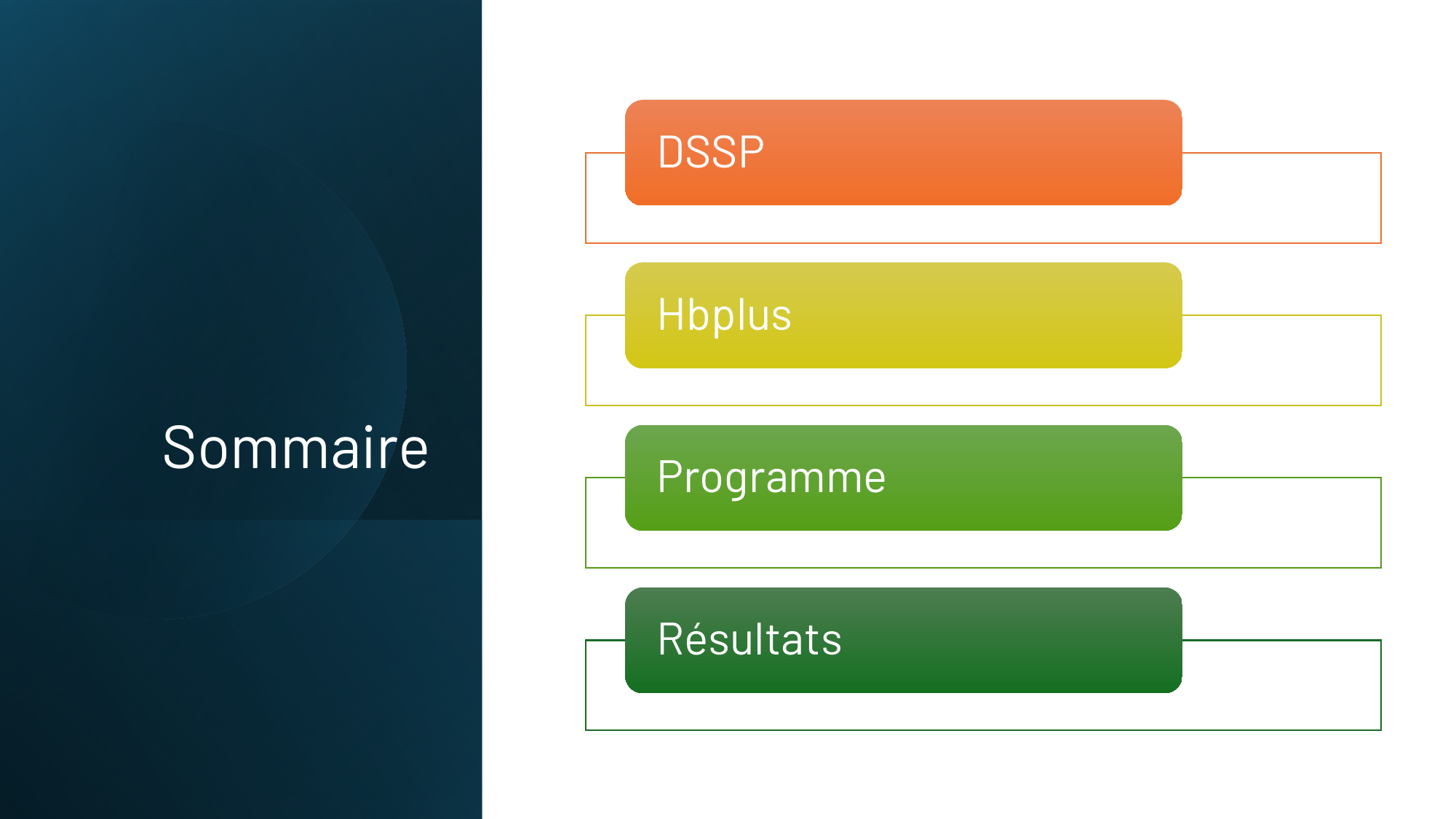

DSSP
Hbplus
Programme
Résultats

# Sommaire

2